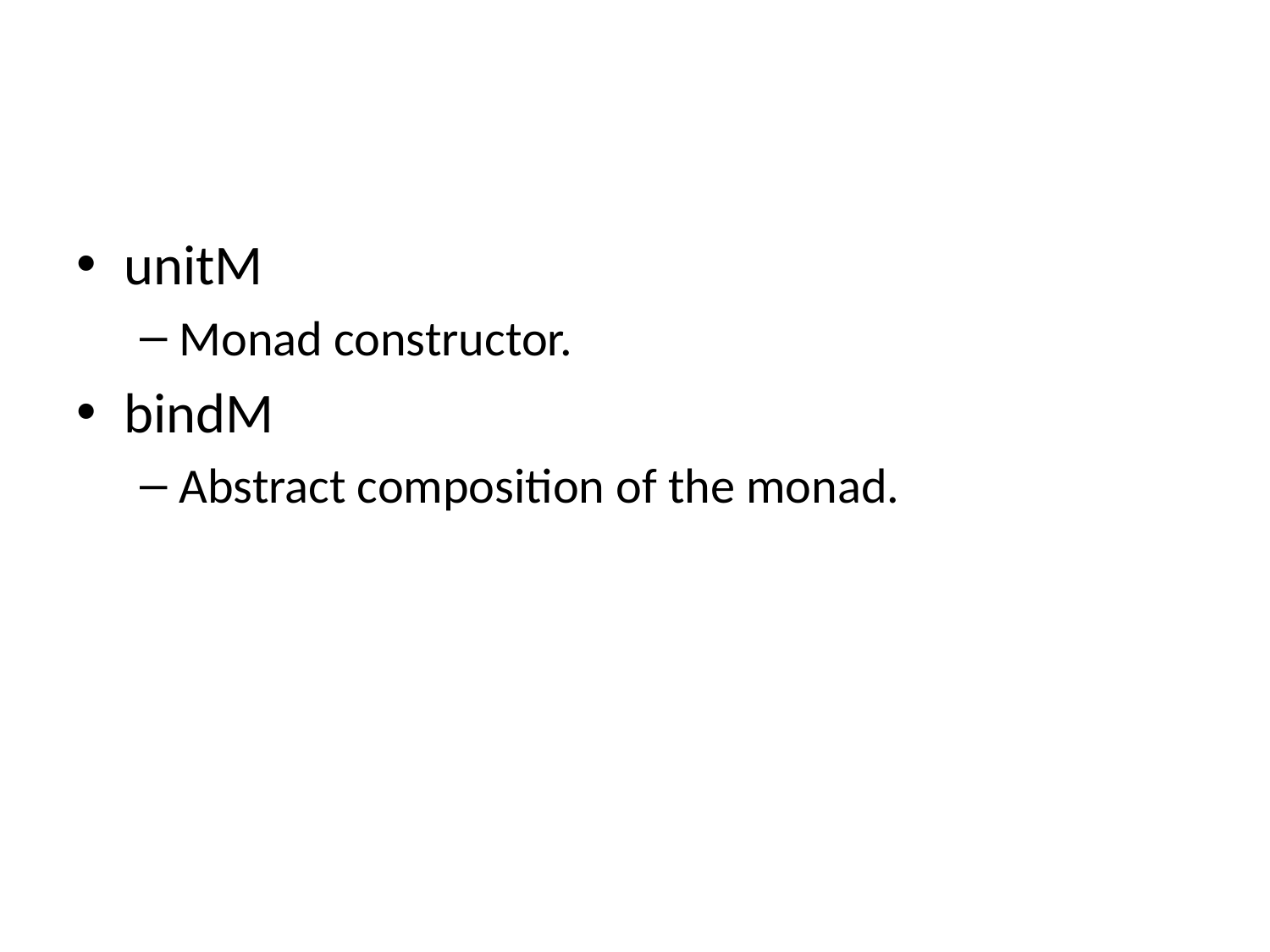

#
unitM
Monad constructor.
bindM
Abstract composition of the monad.